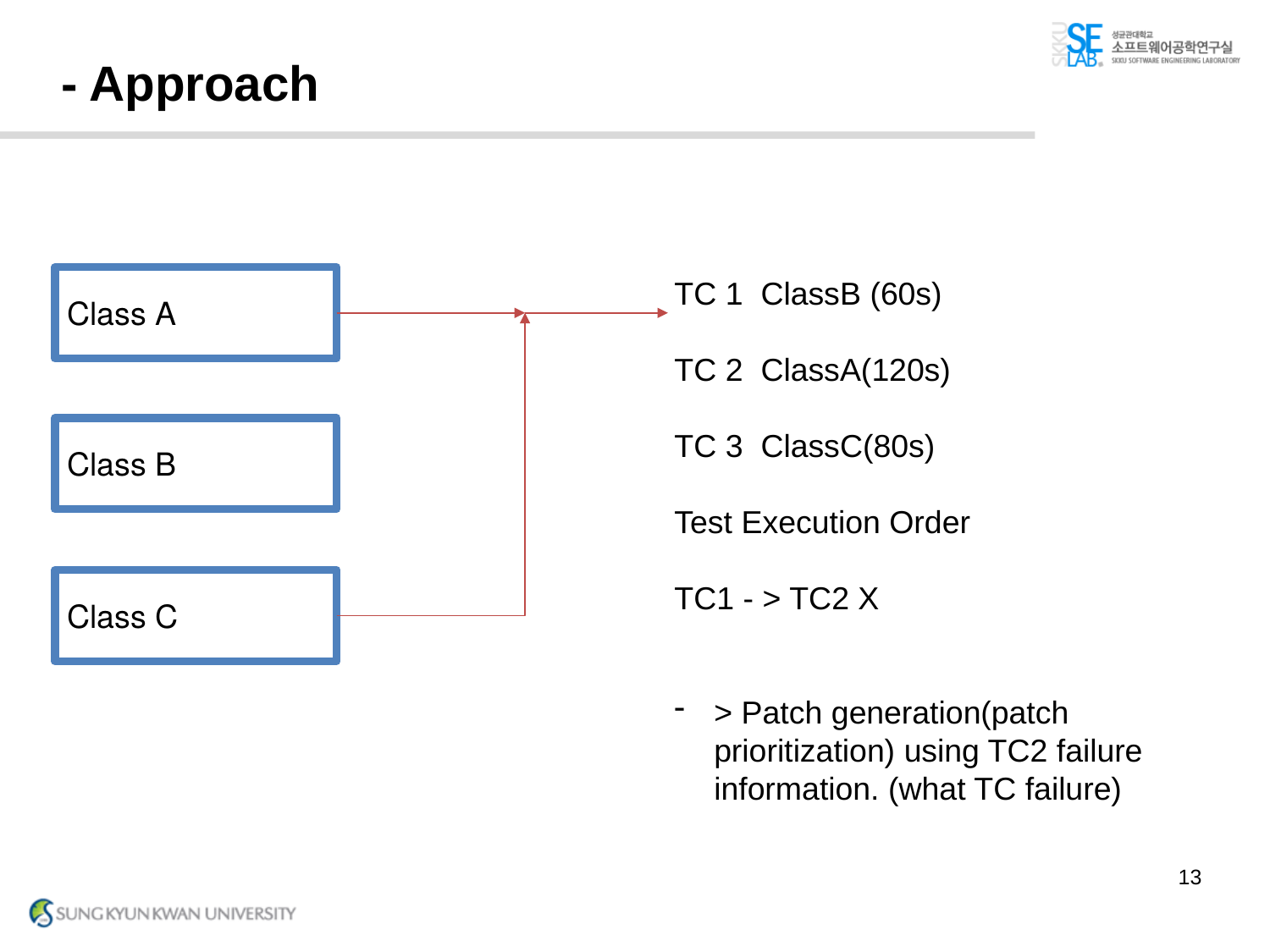

# - Approach
TC 1  ClassB (60s)

TC 2  ClassA(120s)

TC 3  ClassC(80s)

Test Execution Order

TC1 - > TC2 X

> Patch generation(patch prioritization) using TC2 failure information. (what TC failure)
Class AA
Class B
Class C
13